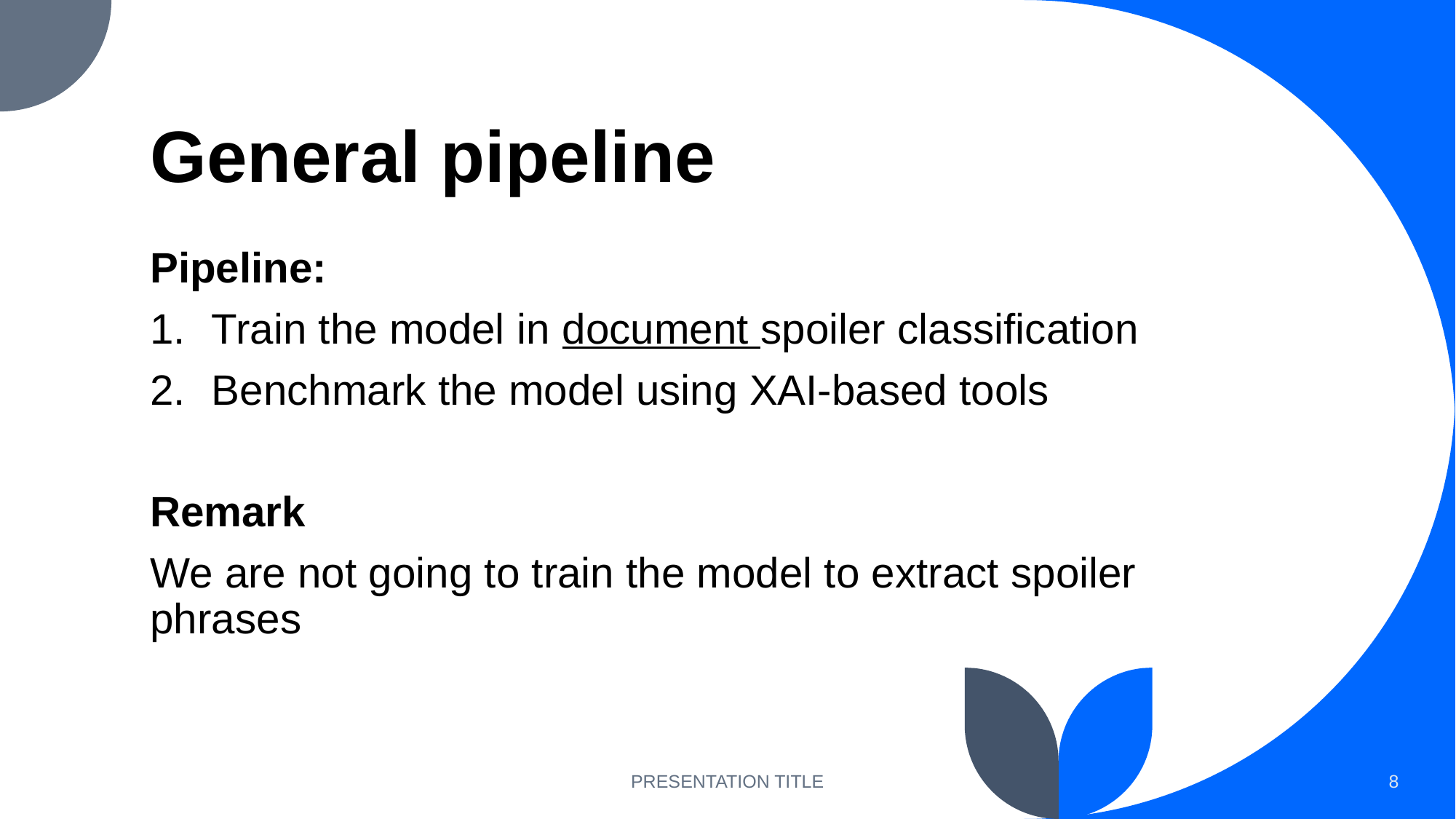

# General pipeline
Pipeline:
Train the model in document spoiler classification
Benchmark the model using XAI-based tools

Remark
We are not going to train the model to extract spoiler phrases
PRESENTATION TITLE
8